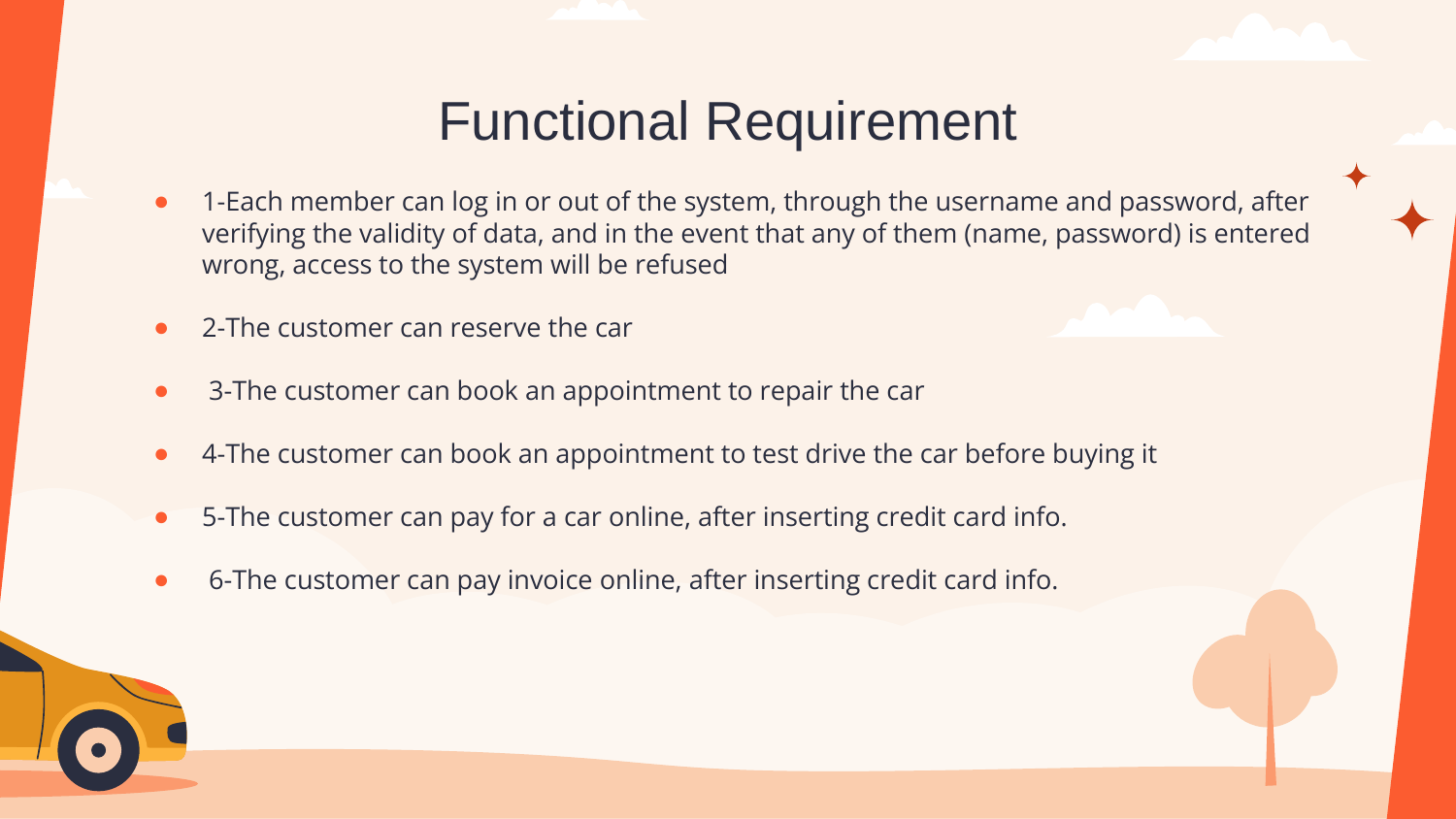

# Functional Requirement

1-Each member can log in or out of the system, through the username and password, after verifying the validity of data, and in the event that any of them (name, password) is entered wrong, access to the system will be refused
2-The customer can reserve the car
 3-The customer can book an appointment to repair the car
4-The customer can book an appointment to test drive the car before buying it
5-The customer can pay for a car online, after inserting credit card info.
 6-The customer can pay invoice online, after inserting credit card info.